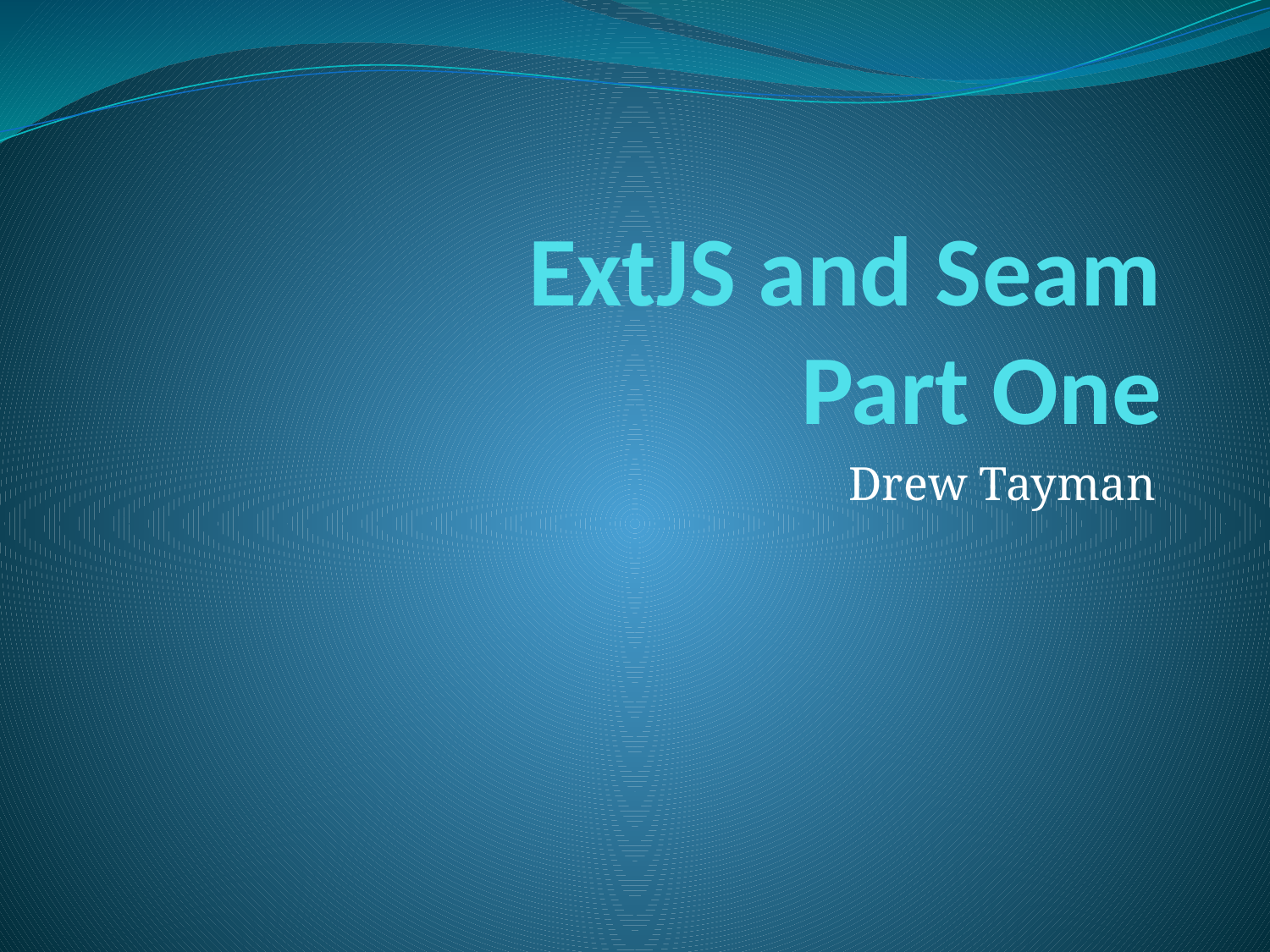

# ExtJS and Seam Part One
Drew Tayman